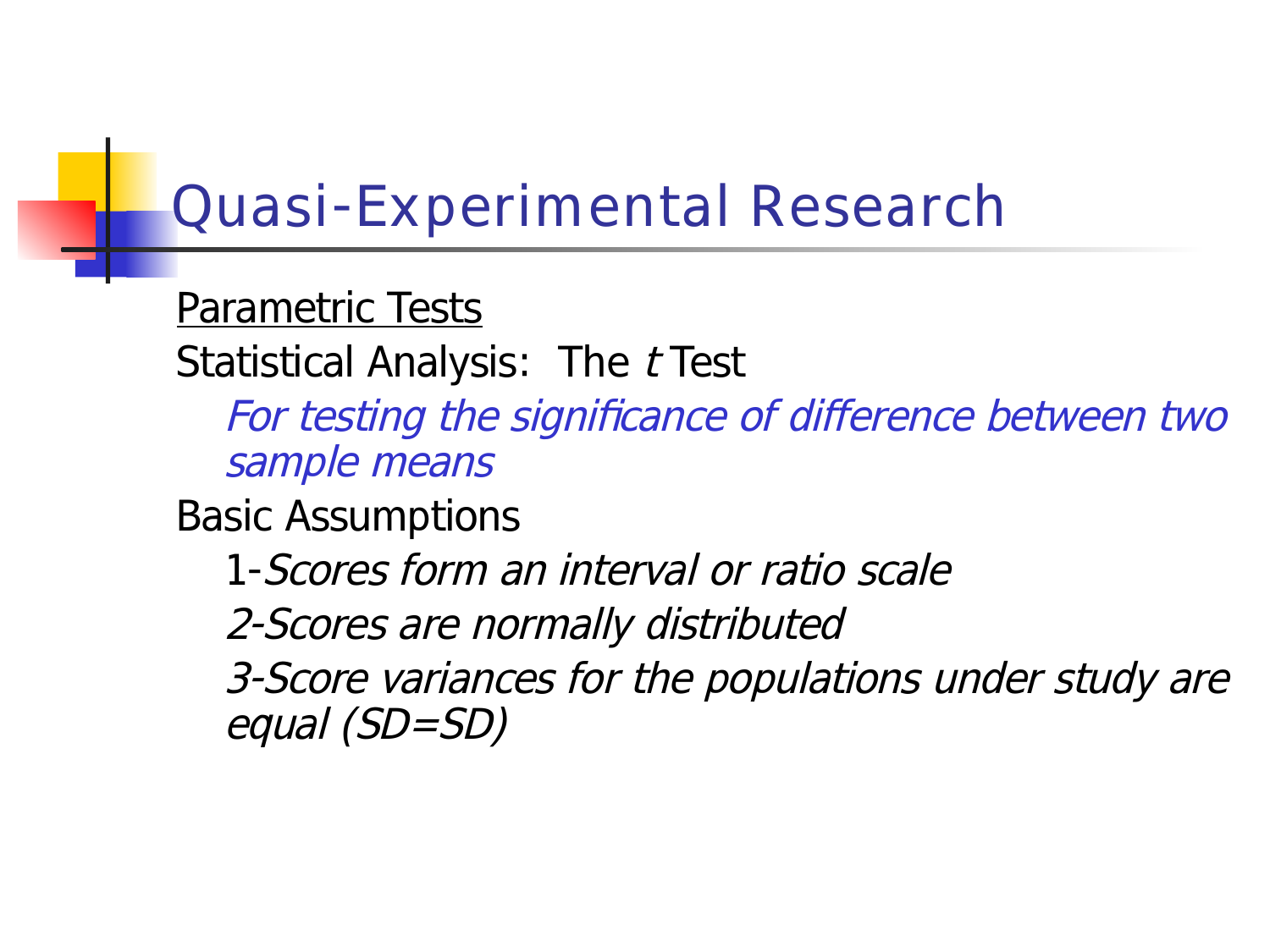

# Quasi-Experimental Research
Parametric Tests
Statistical Analysis:  The t Test
	For testing the significance of difference between two sample means
Basic Assumptions
	1-Scores form an interval or ratio scale
	2-Scores are normally distributed
	3-Score variances for the populations under study are equal (SD=SD)